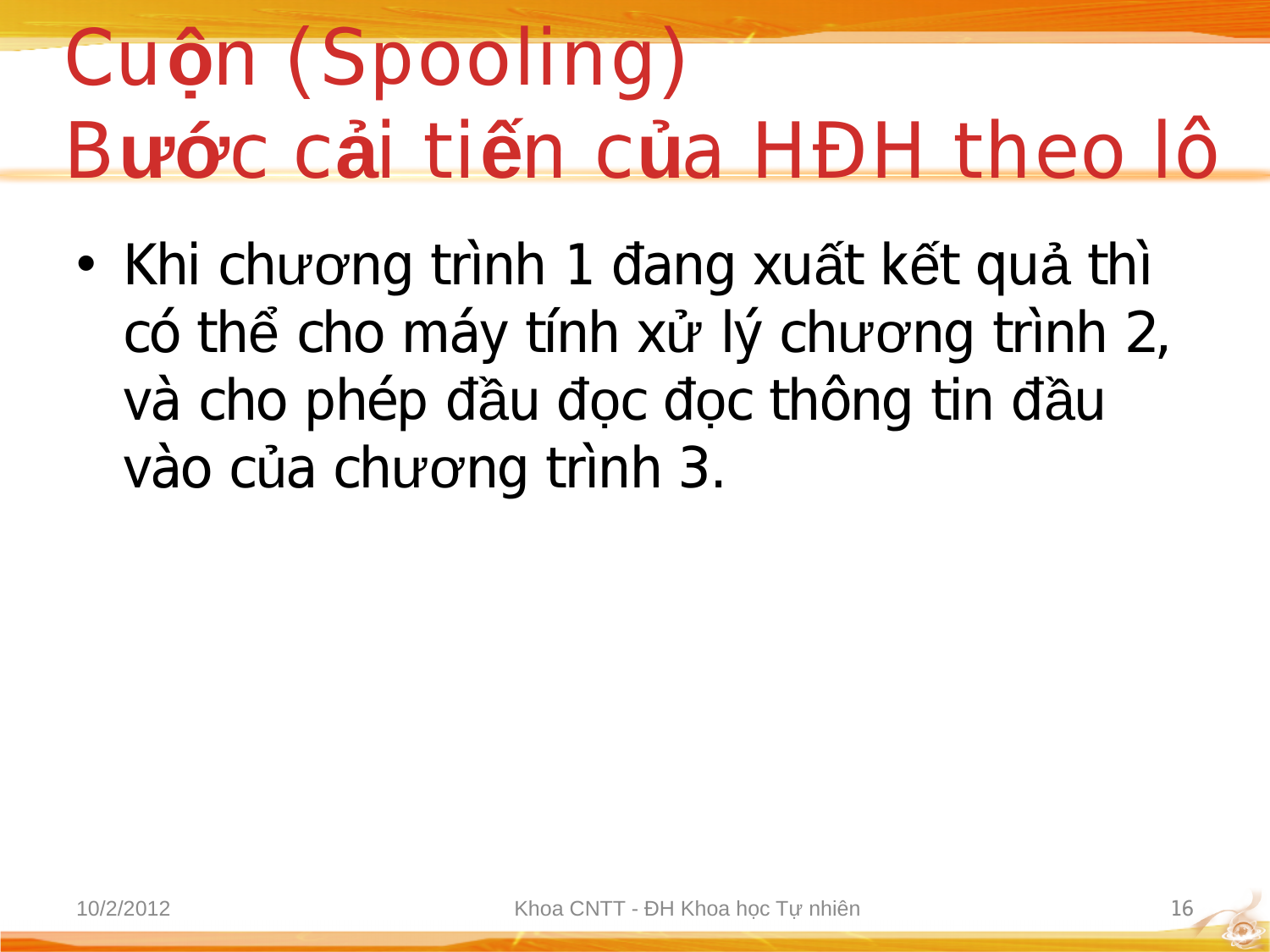

# Cuộn (Spooling) Bước cải tiến của HĐH theo lô
Khi chương trình 1 đang xuất kết quả thì có thể cho máy tính xử lý chương trình 2, và cho phép đầu đọc đọc thông tin đầu vào của chương trình 3.
10/2/2012
Khoa CNTT - ĐH Khoa học Tự nhiên
16